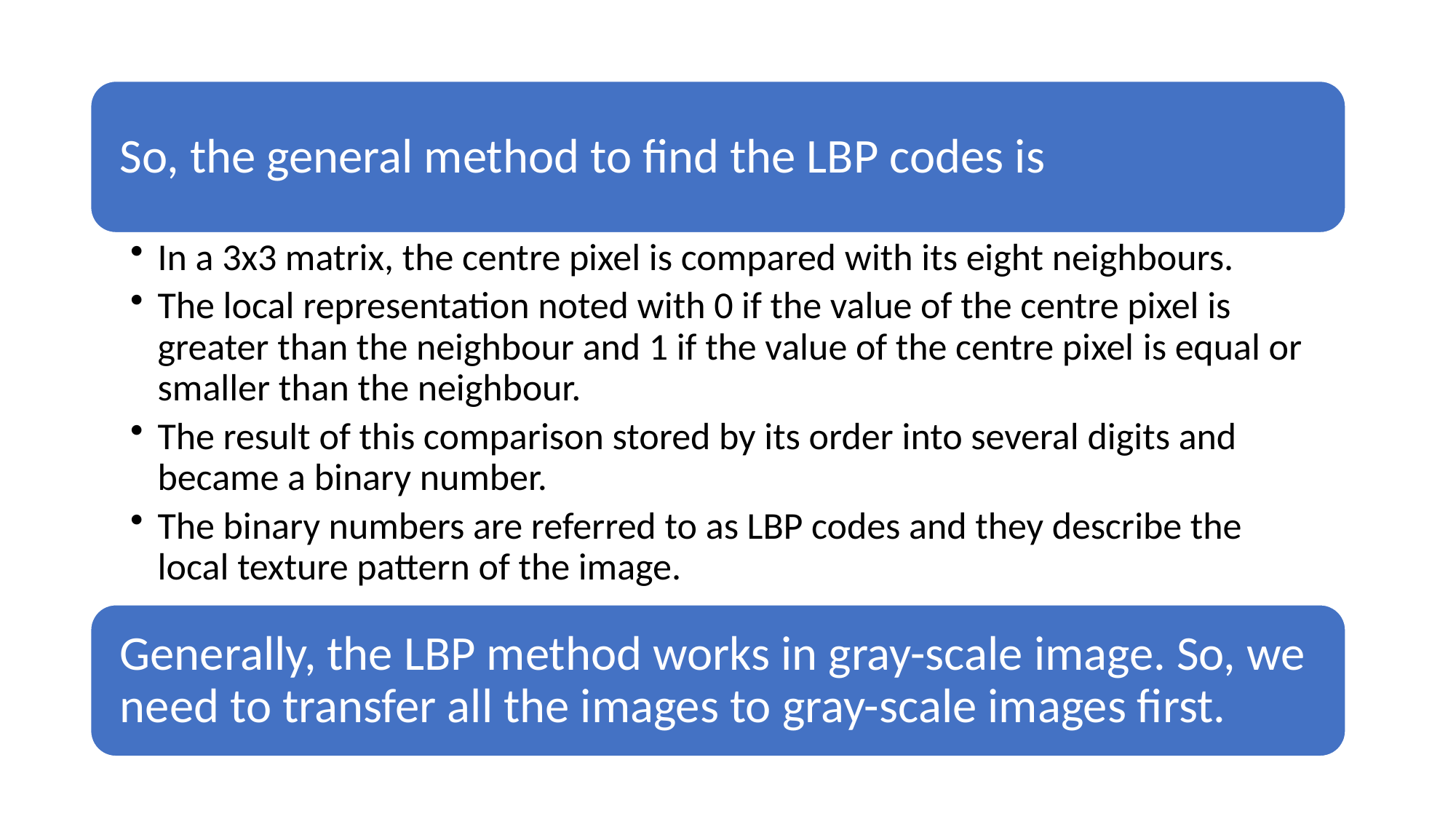

So, the general method to find the LBP codes is
In a 3x3 matrix, the centre pixel is compared with its eight neighbours.
The local representation noted with 0 if the value of the centre pixel is greater than the neighbour and 1 if the value of the centre pixel is equal or smaller than the neighbour.
The result of this comparison stored by its order into several digits and became a binary number.
The binary numbers are referred to as LBP codes and they describe the local texture pattern of the image.
Generally, the LBP method works in gray-scale image. So, we need to transfer all the images to gray-scale images first.